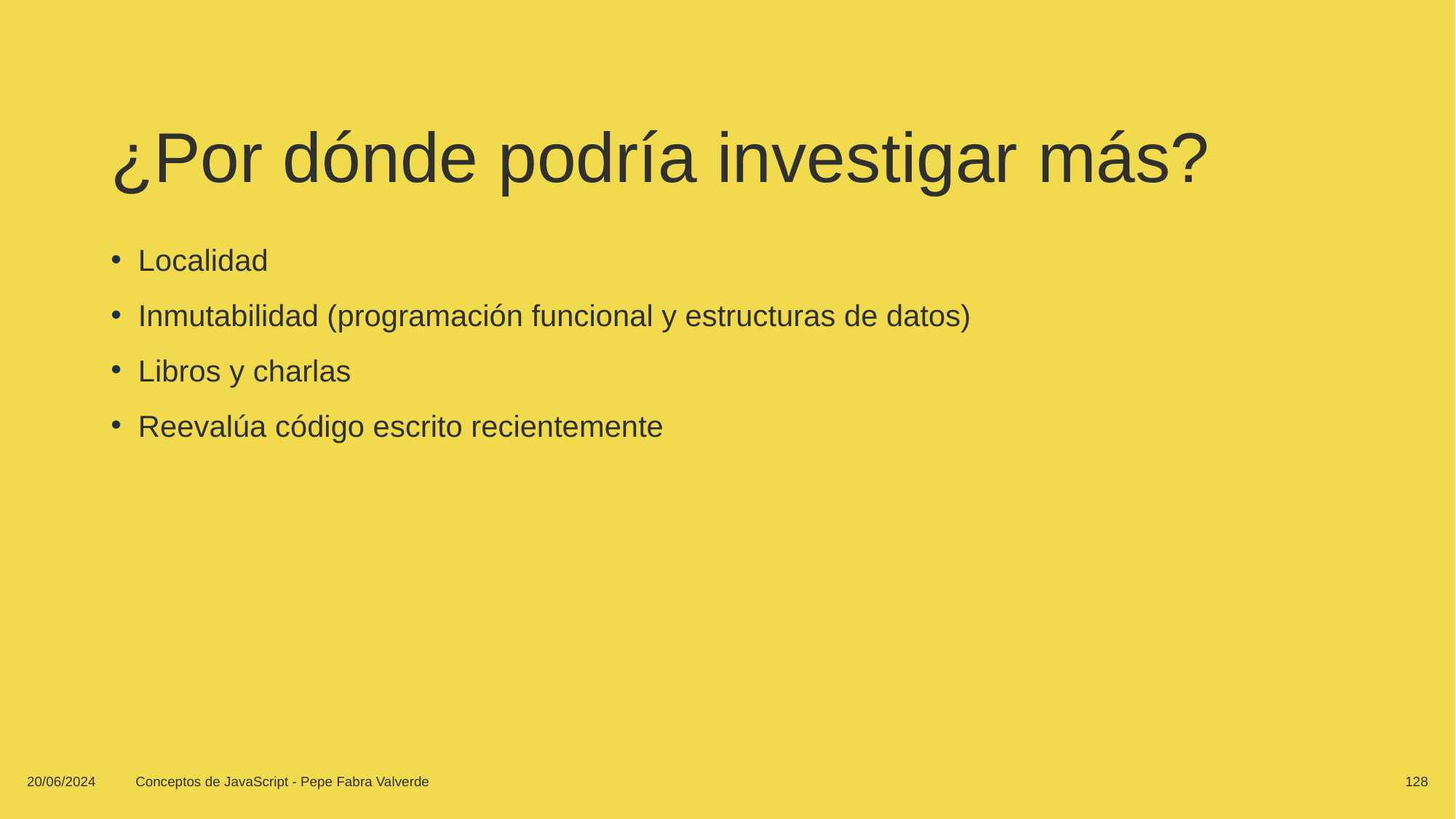

# ¿Por dónde podría investigar más?
Localidad
Inmutabilidad (programación funcional y estructuras de datos)
Libros y charlas
Reevalúa código escrito recientemente
20/06/2024
Conceptos de JavaScript - Pepe Fabra Valverde
128